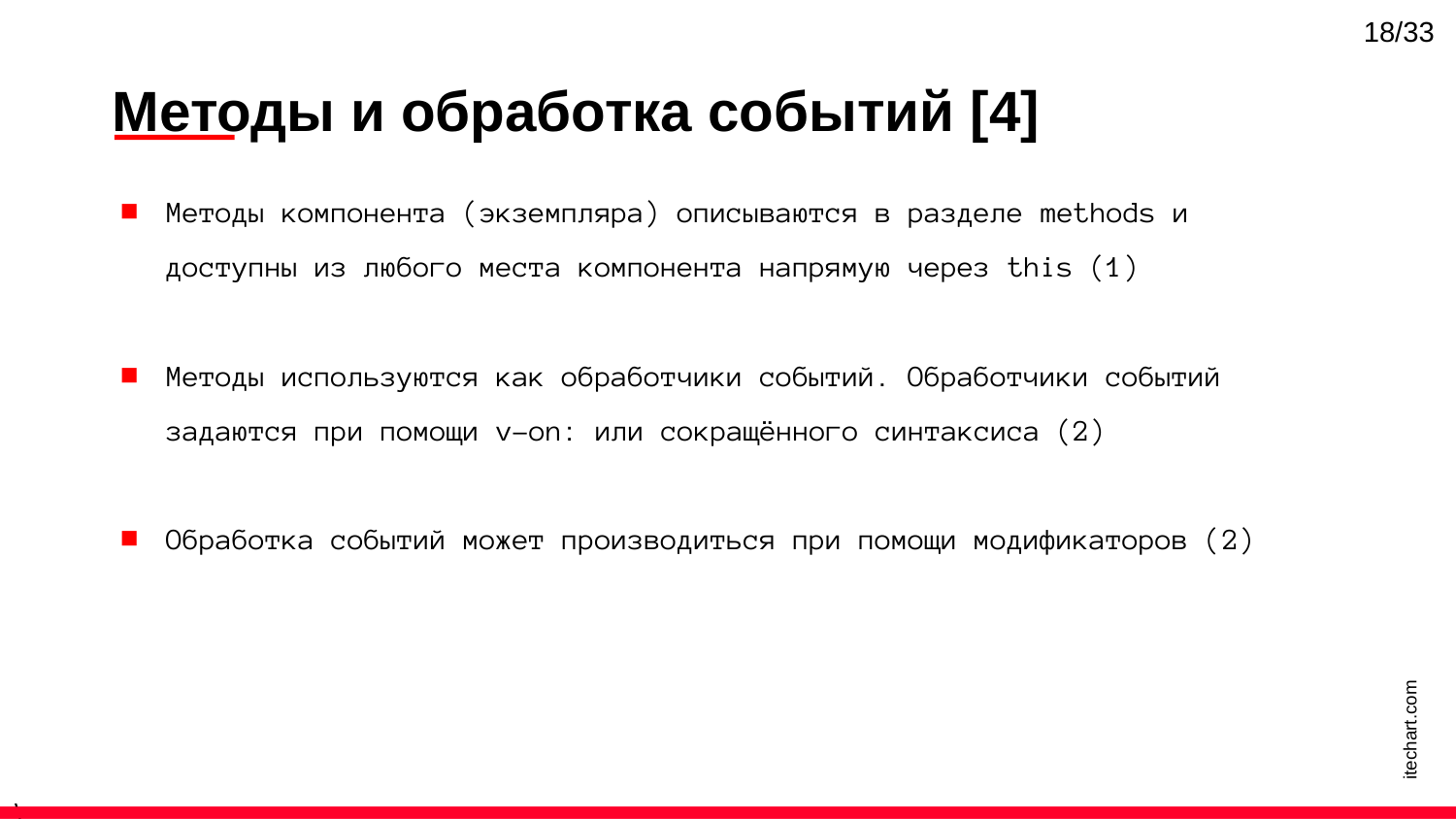

18/33
Методы и обработка событий [4]

Методы компонента (экземпляра) описываются в разделе methods и доступны из любого места компонента напрямую через this (1)

Методы используются как обработчики событий. Обработчики событий задаются при помощи v-on: или сокращённого синтаксиса (2)

Обработка событий может производиться при помощи модификаторов (2)
itechart.com